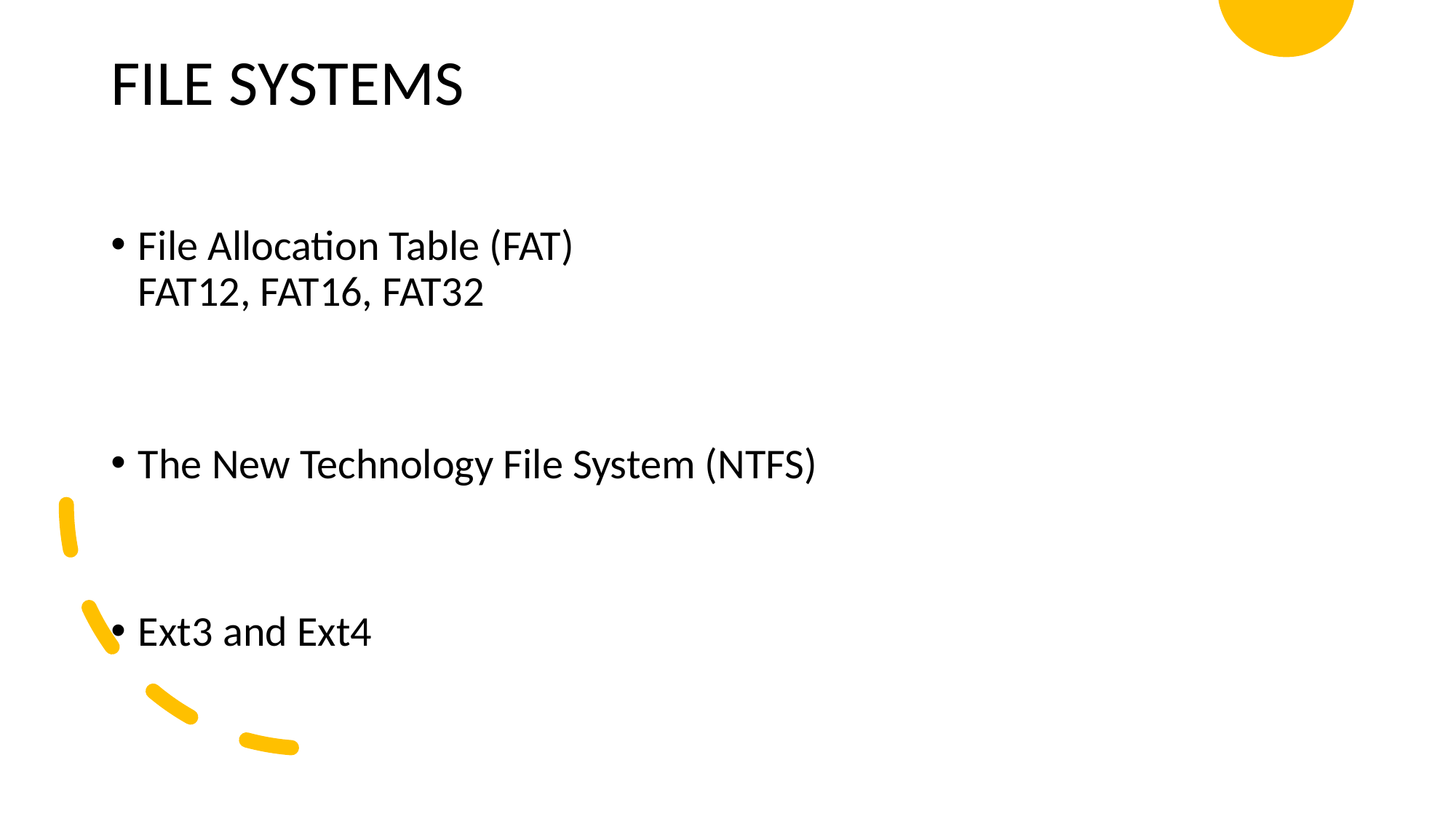

# FILE SYSTEMS
File Allocation Table (FAT)
FAT12, FAT16, FAT32

The New Technology File System (NTFS)

Ext3 and Ext4